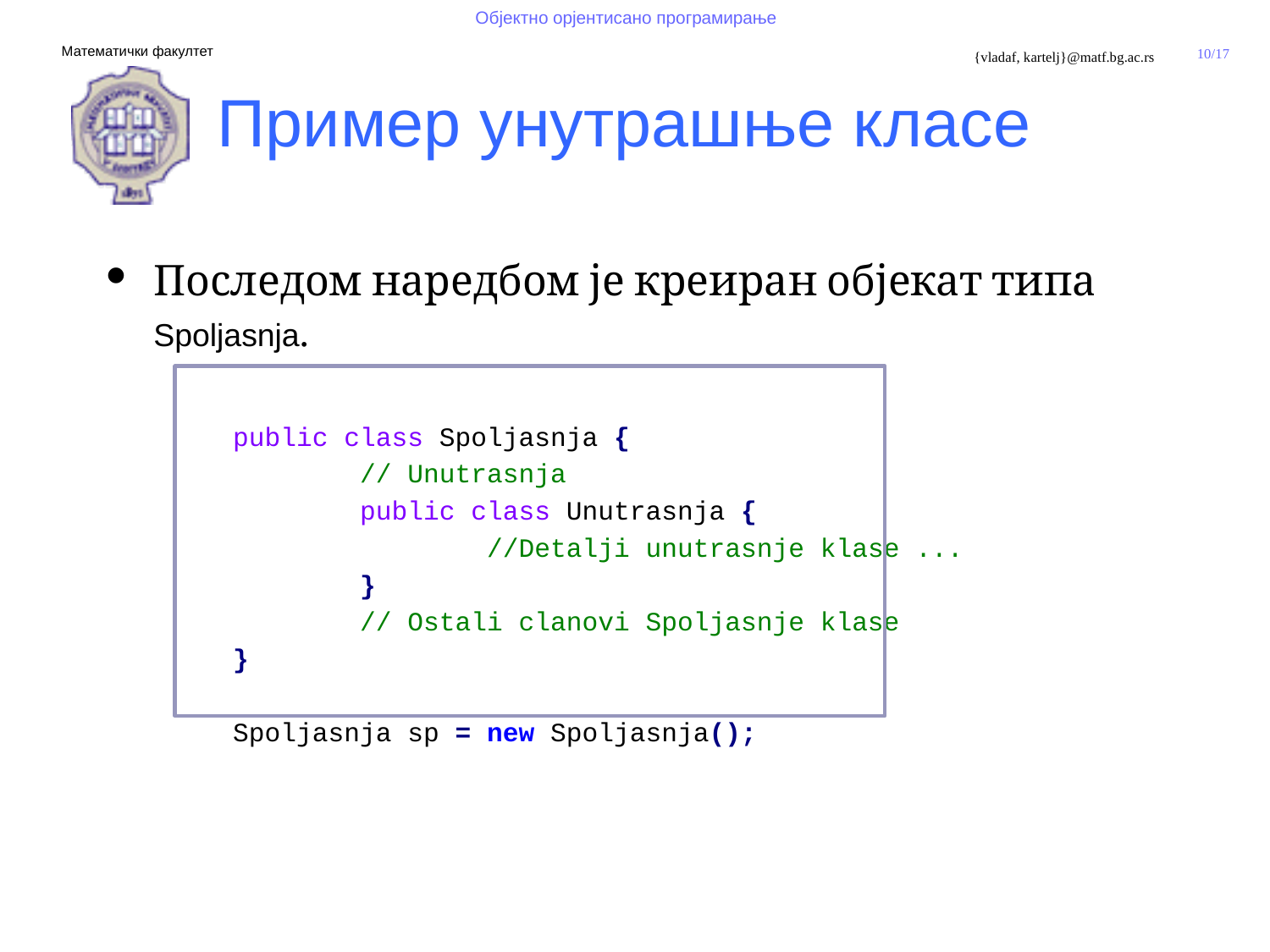

Пример унутрашње класе
Последом наредбом је креиран објекат типа Spoljasnja.

	public class Spoljasnja {
		// Unutrasnja
		public class Unutrasnja {
			//Detalji unutrasnje klase ...
		}
		// Ostali clanovi Spoljasnje klase
	}

	Spoljasnja sp = new Spoljasnja();